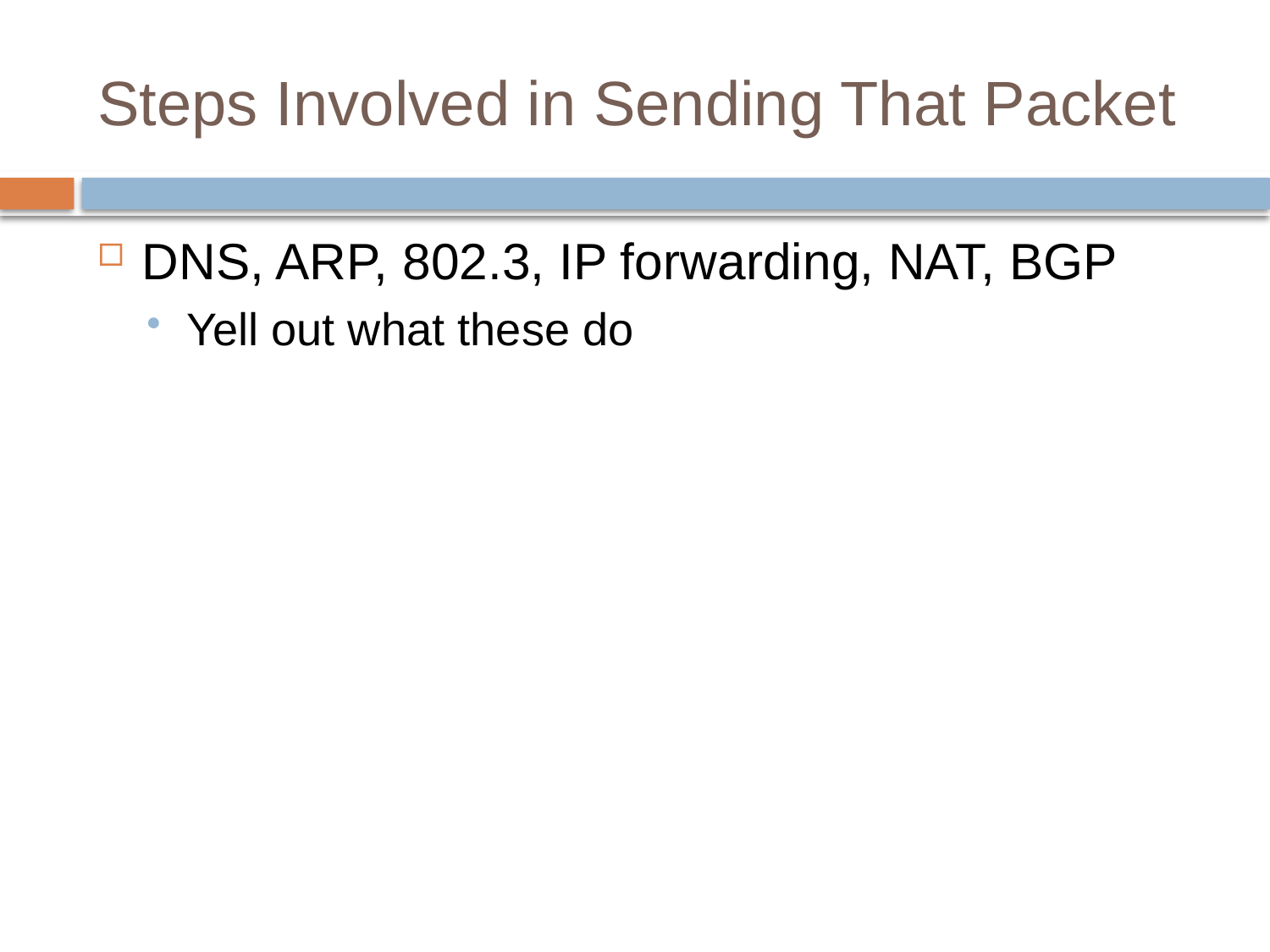

# Steps Involved in Sending That Packet
DNS, ARP, 802.3, IP forwarding, NAT, BGP
Yell out what these do